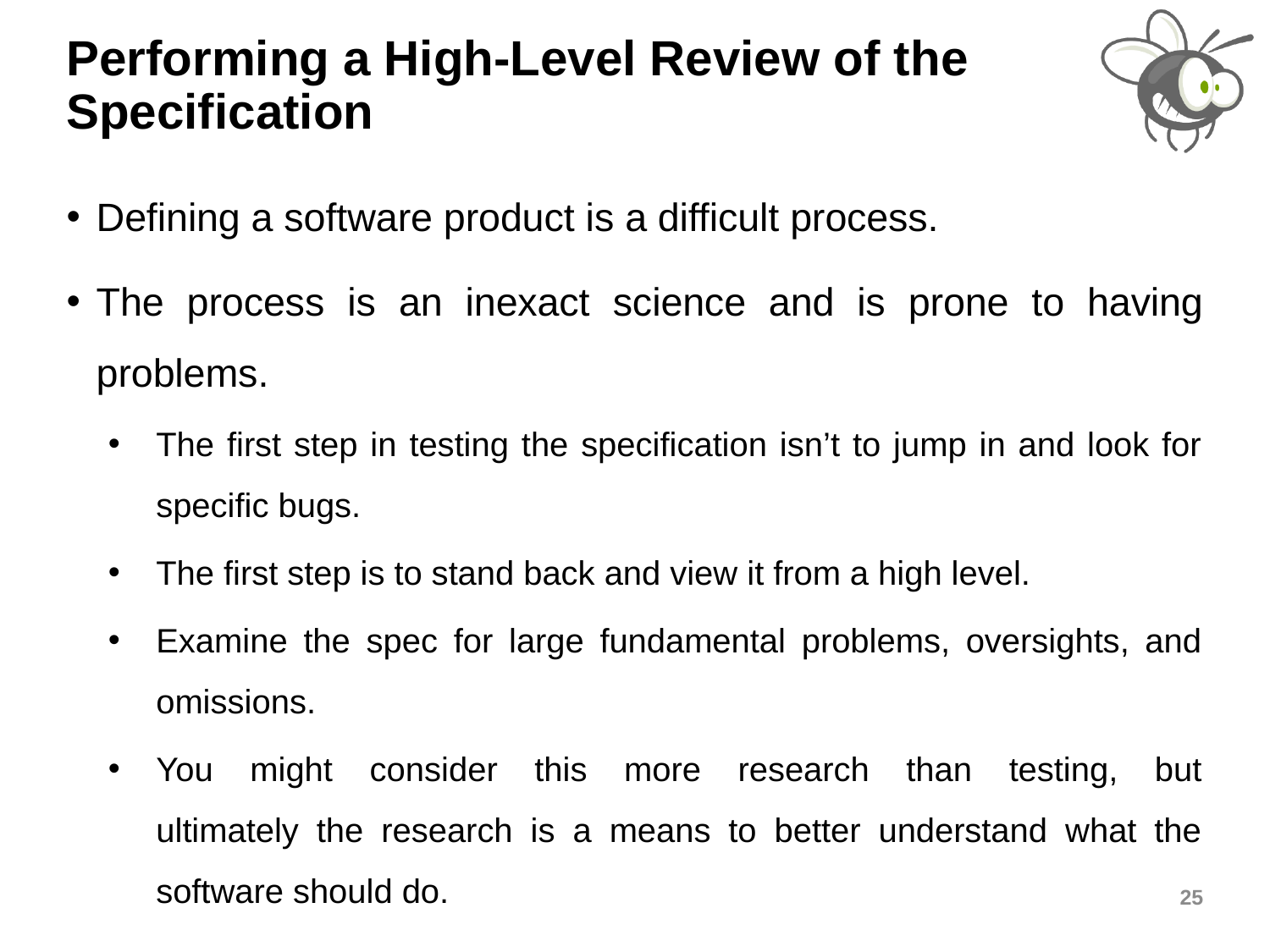

# Performing a High-Level Review of the Specification
Defining a software product is a difficult process.
The process is an inexact science and is prone to having problems.
The first step in testing the specification isn’t to jump in and look for specific bugs.
The first step is to stand back and view it from a high level.
Examine the spec for large fundamental problems, oversights, and omissions.
You might consider this more research than testing, but
ultimately the research is a means to better understand what the software should do.
25